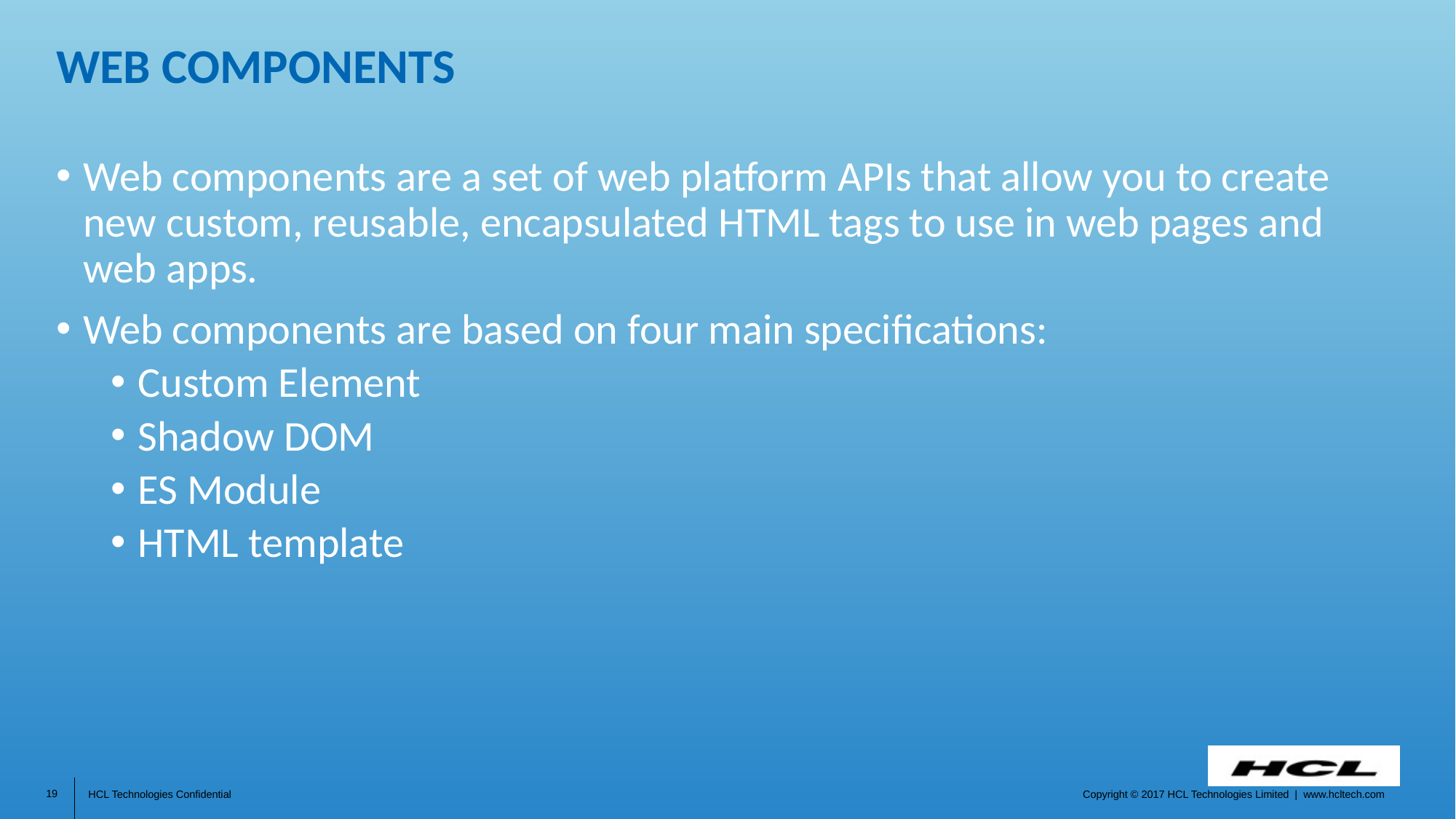

# Web components
Web components are a set of web platform APIs that allow you to create new custom, reusable, encapsulated HTML tags to use in web pages and web apps.
Web components are based on four main specifications:
Custom Element
Shadow DOM
ES Module
HTML template